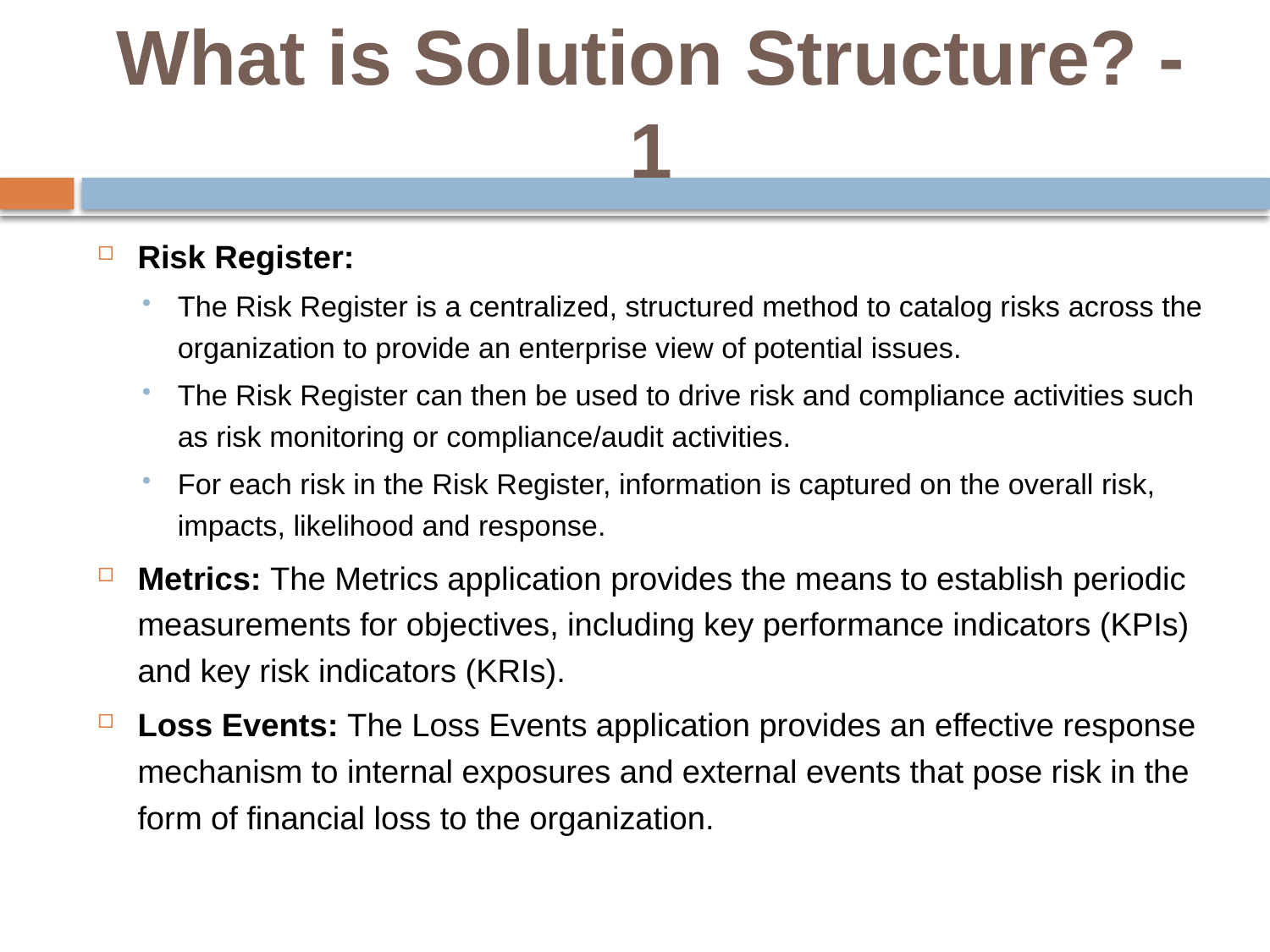

# What is Solution Structure? - 1
Risk Register:
The Risk Register is a centralized, structured method to catalog risks across the organization to provide an enterprise view of potential issues.
The Risk Register can then be used to drive risk and compliance activities such as risk monitoring or compliance/audit activities.
For each risk in the Risk Register, information is captured on the overall risk, impacts, likelihood and response.
Metrics: The Metrics application provides the means to establish periodic measurements for objectives, including key performance indicators (KPIs) and key risk indicators (KRIs).
Loss Events: The Loss Events application provides an effective response mechanism to internal exposures and external events that pose risk in the form of financial loss to the organization.